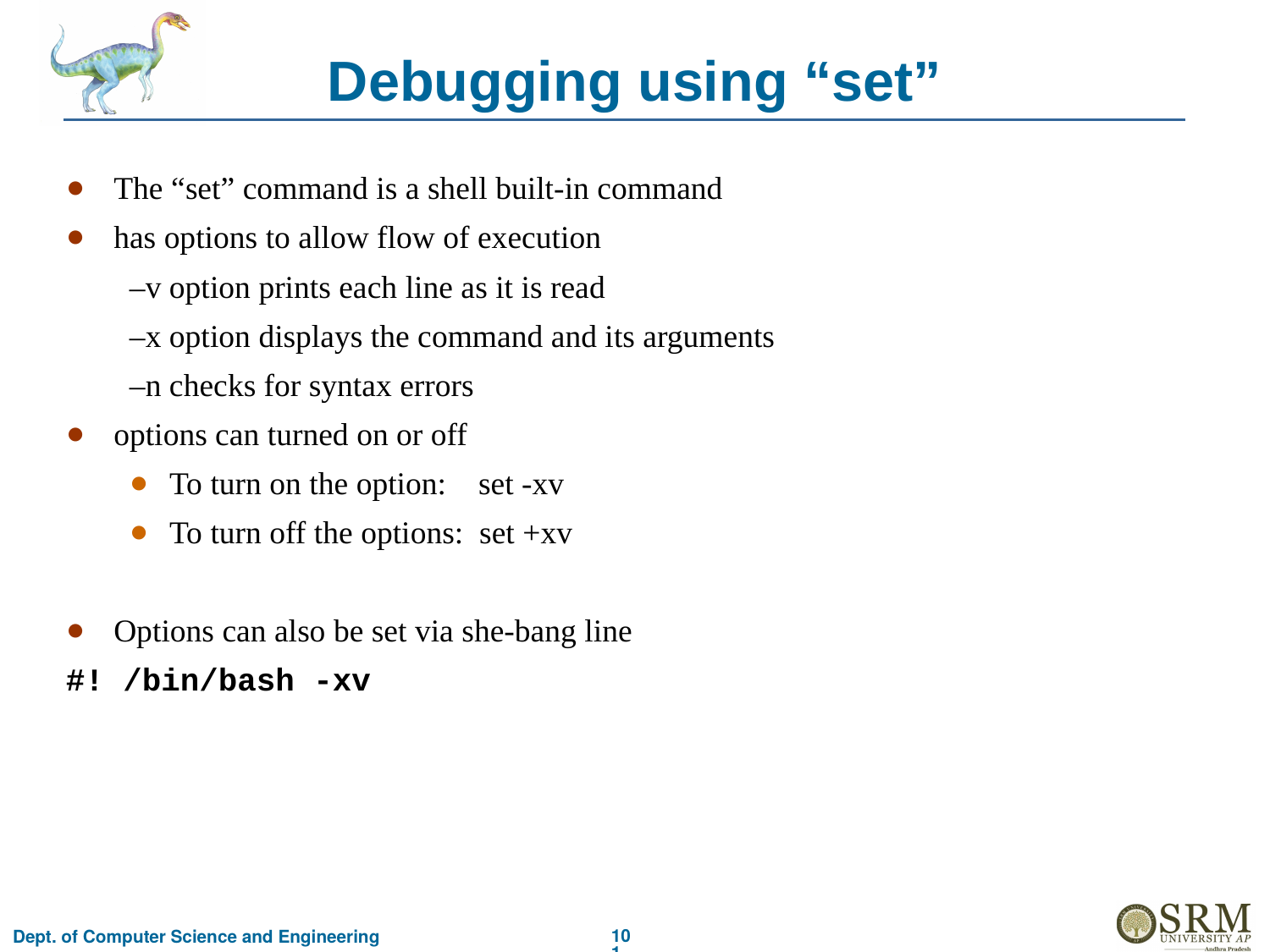

# Debugging using “set”
The “set” command is a shell built-in command
has options to allow flow of execution
–v option prints each line as it is read
–x option displays the command and its arguments
–n checks for syntax errors
options can turned on or off
To turn on the option:    set -xv
To turn off the options:  set +xv

Options can also be set via she-bang line
#! /bin/bash -xv
101